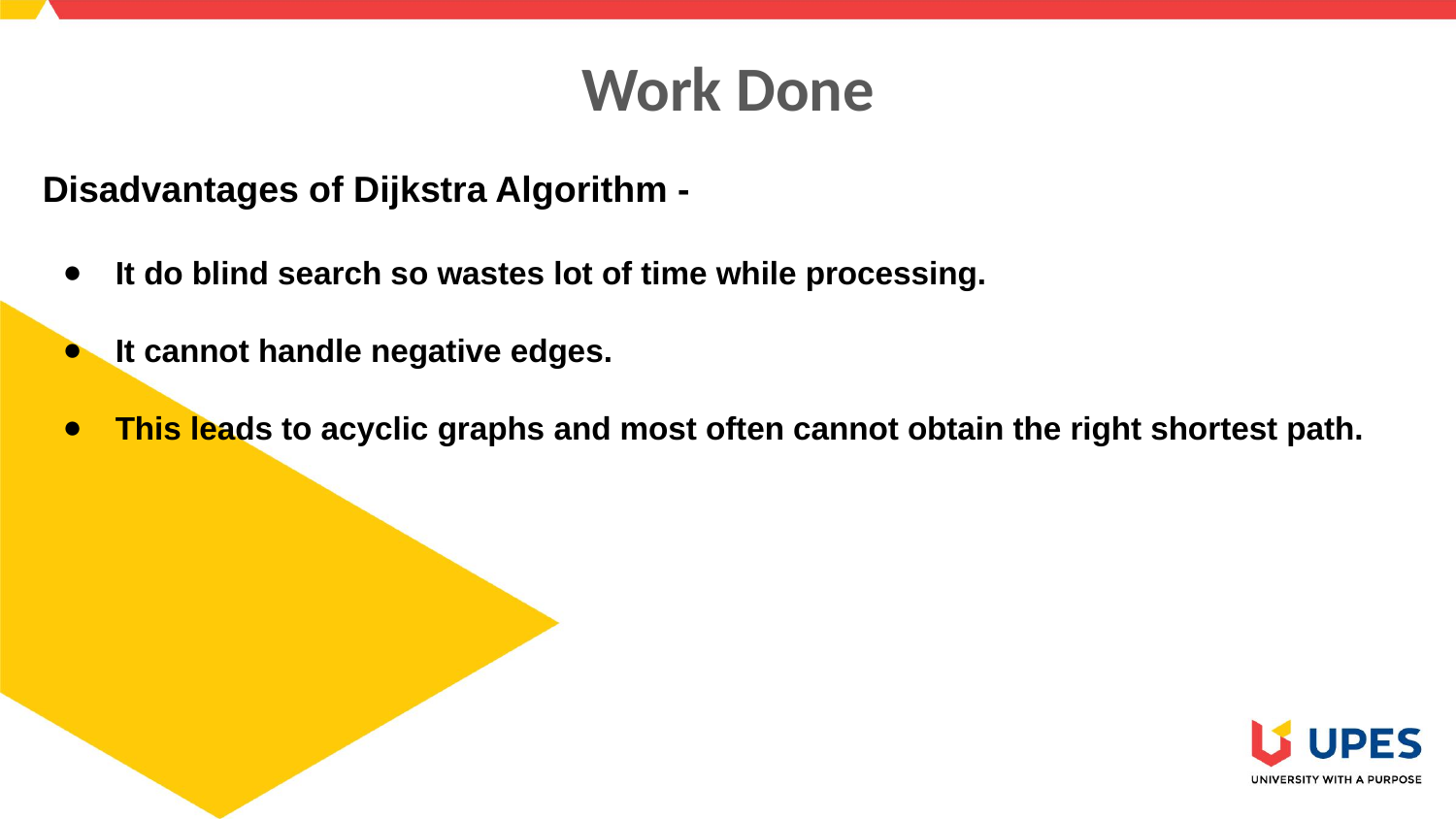

# Work Done
Disadvantages of Dijkstra Algorithm -

It do blind search so wastes lot of time while processing.

It cannot handle negative edges.

This leads to acyclic graphs and most often cannot obtain the right shortest path.